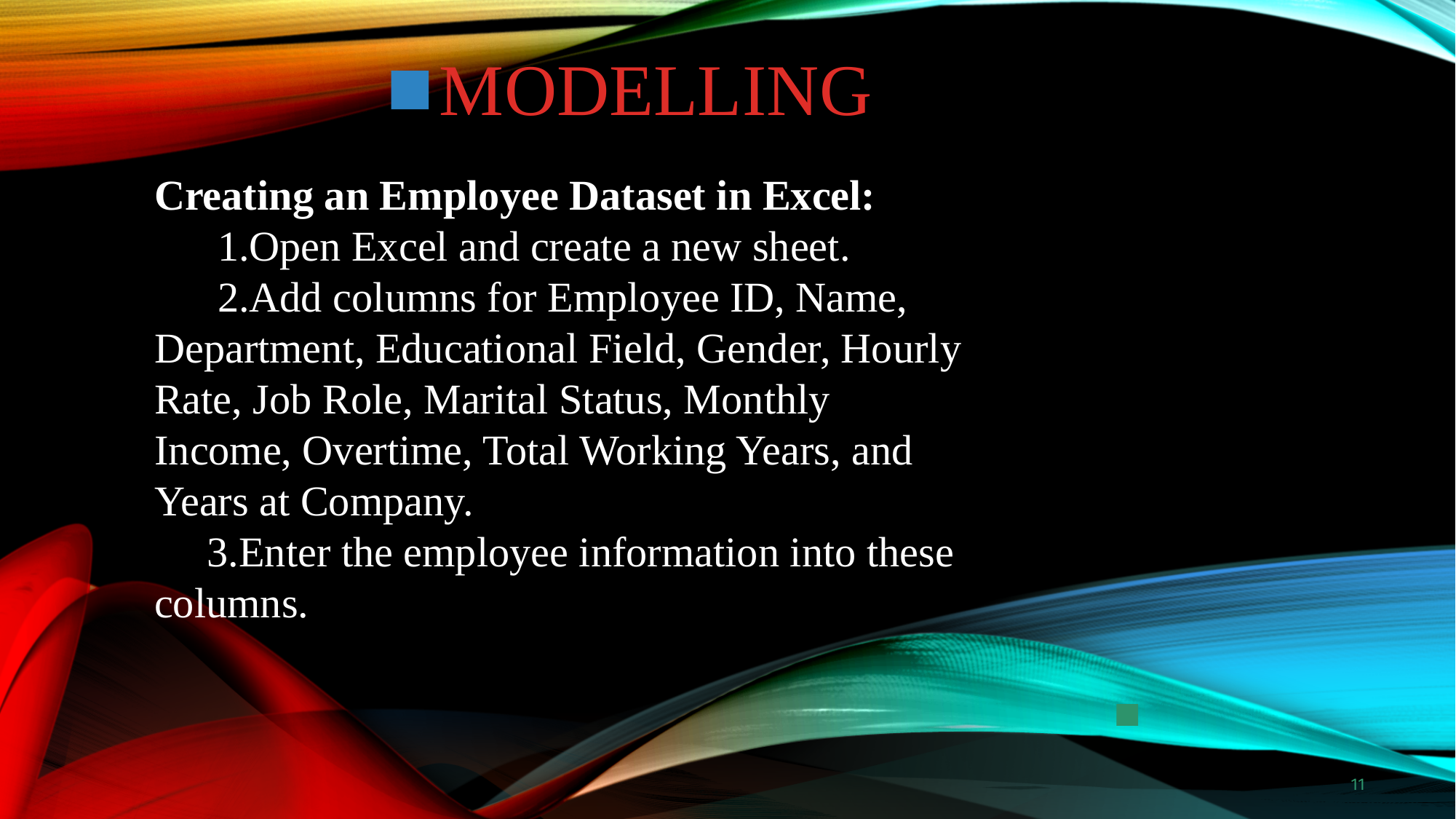

MODELLING

Creating an Employee Dataset in Excel:
      1.Open Excel and create a new sheet.
      2.Add columns for Employee ID, Name, Department, Educational Field, Gender, Hourly Rate, Job Role, Marital Status, Monthly Income, Overtime, Total Working Years, and Years at Company.
     3.Enter the employee information into these columns.

11